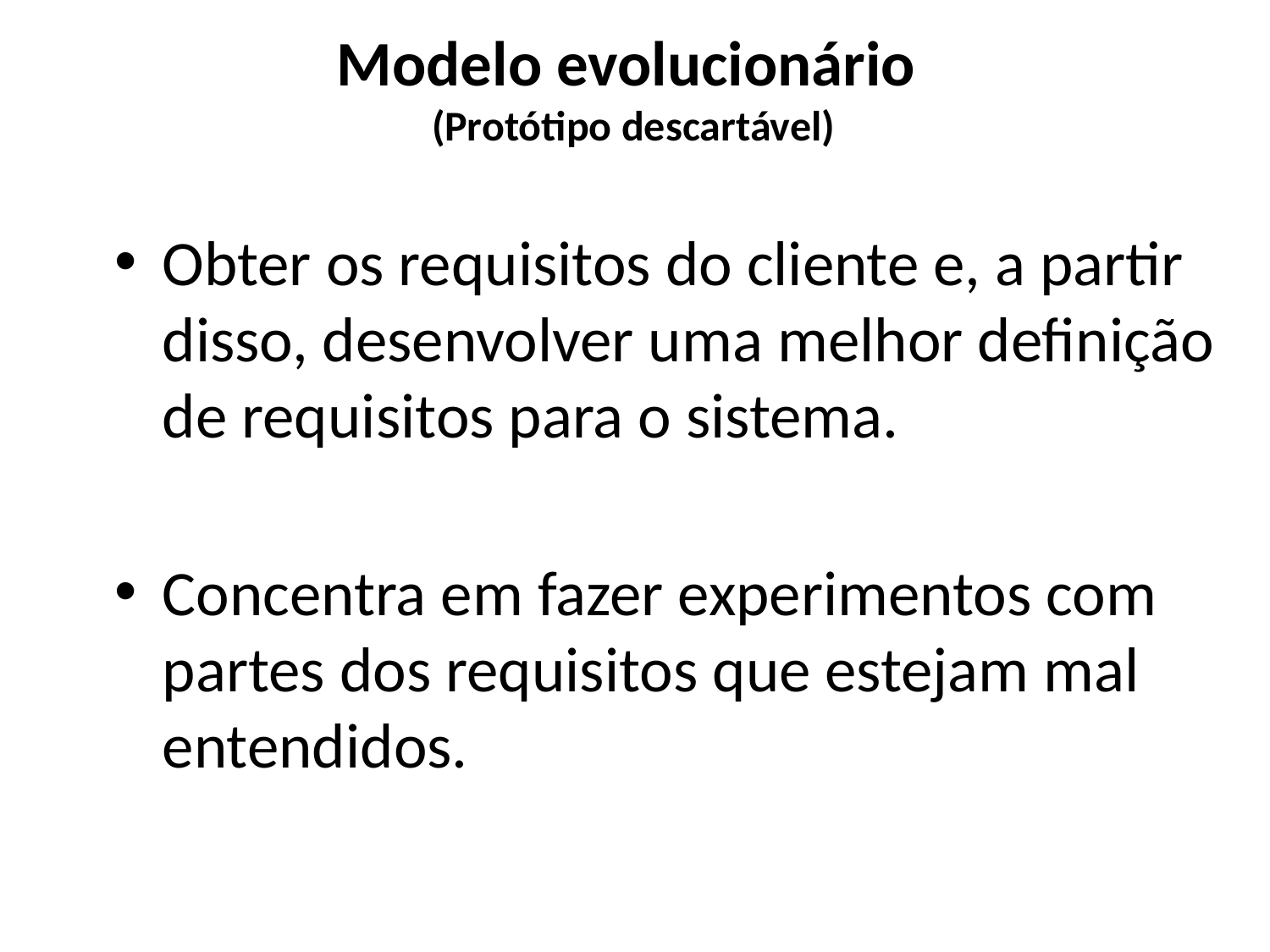

Modelo evolucionário
(Protótipo descartável)
Obter os requisitos do cliente e, a partir disso, desenvolver uma melhor definição de requisitos para o sistema.

Concentra em fazer experimentos com partes dos requisitos que estejam mal entendidos.

50